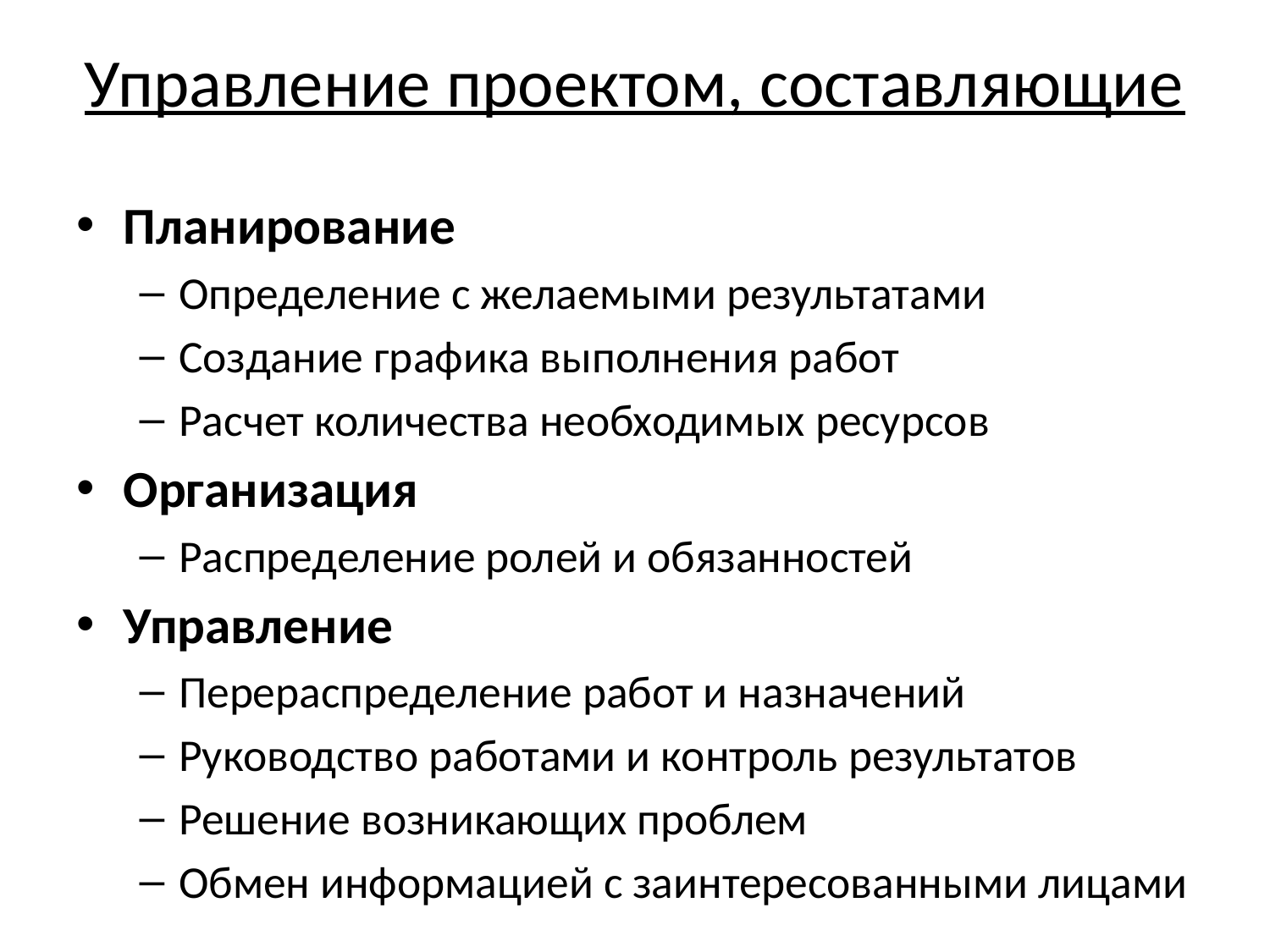

# Управление проектом, составляющие
Планирование
Определение с желаемыми результатами
Создание графика выполнения работ
Расчет количества необходимых ресурсов
Организация
Распределение ролей и обязанностей
Управление
Перераспределение работ и назначений
Руководство работами и контроль результатов
Решение возникающих проблем
Обмен информацией с заинтересованными лицами